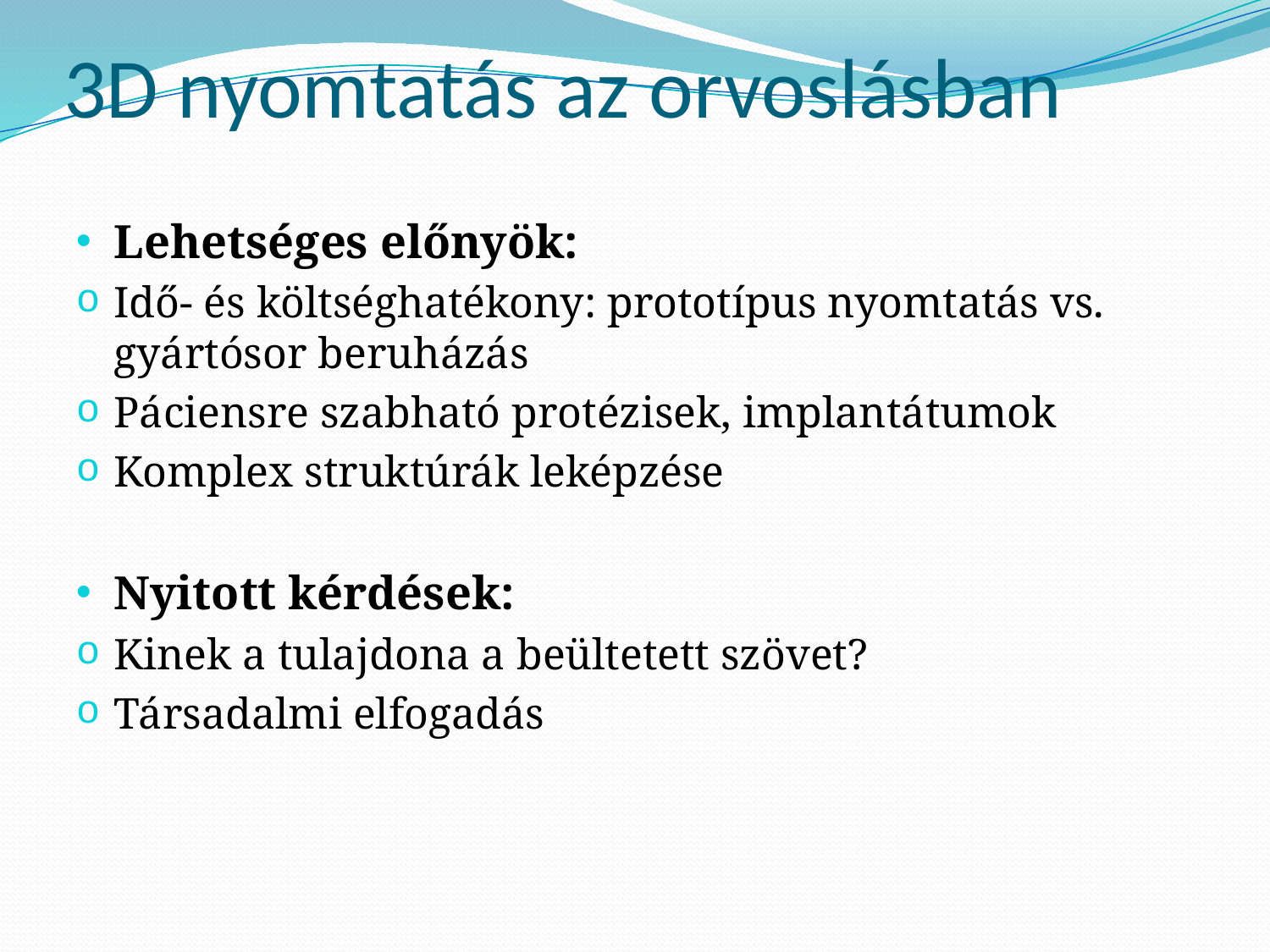

# 3D nyomtatás az orvoslásban
Lehetséges előnyök:
Idő- és költséghatékony: prototípus nyomtatás vs. gyártósor beruházás
Páciensre szabható protézisek, implantátumok
Komplex struktúrák leképzése

Nyitott kérdések:
Kinek a tulajdona a beültetett szövet?
Társadalmi elfogadás